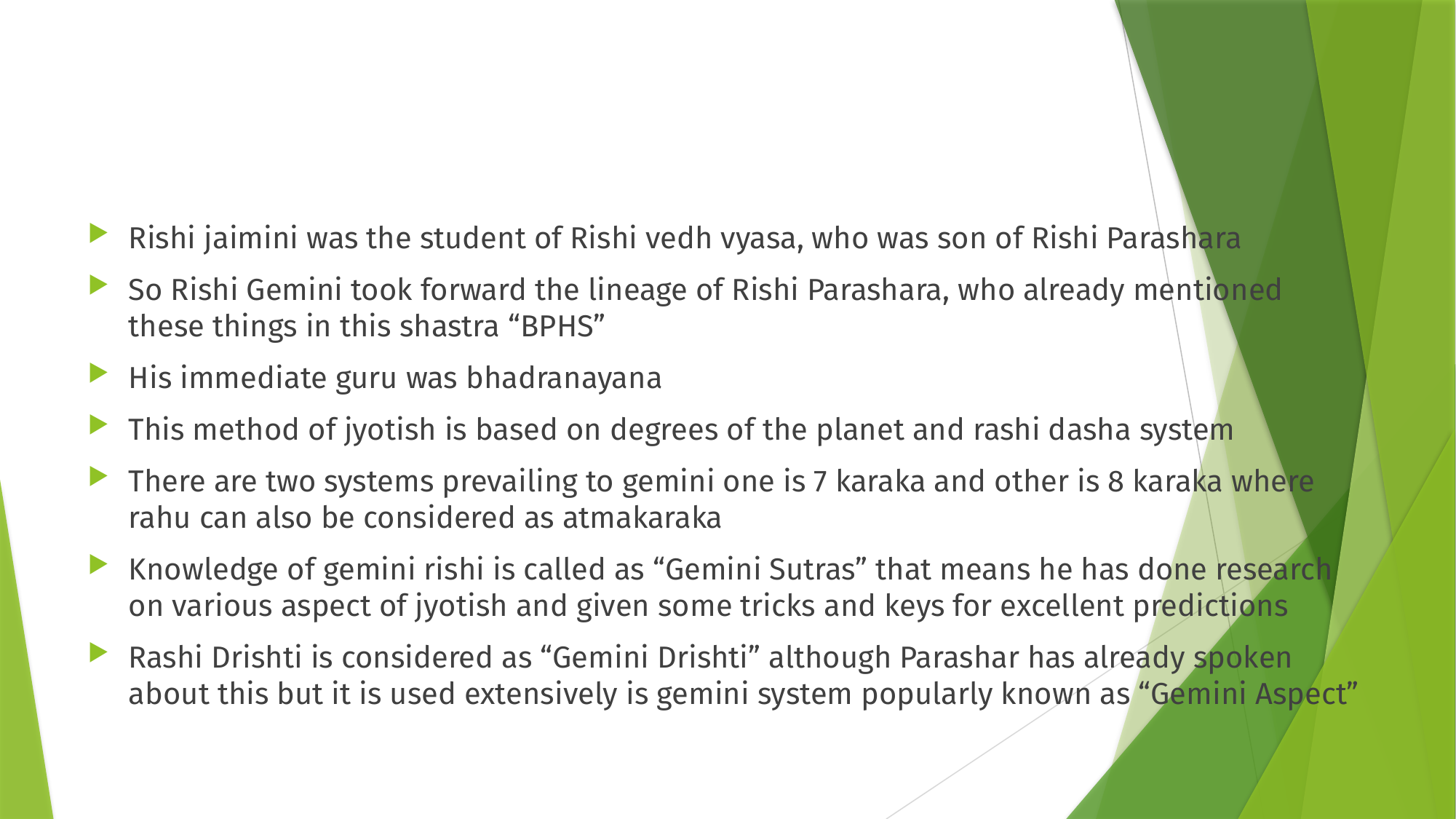

#
Rishi jaimini was the student of Rishi vedh vyasa, who was son of Rishi Parashara
So Rishi Gemini took forward the lineage of Rishi Parashara, who already mentioned these things in this shastra “BPHS”
His immediate guru was bhadranayana
This method of jyotish is based on degrees of the planet and rashi dasha system
There are two systems prevailing to gemini one is 7 karaka and other is 8 karaka where rahu can also be considered as atmakaraka
Knowledge of gemini rishi is called as “Gemini Sutras” that means he has done research on various aspect of jyotish and given some tricks and keys for excellent predictions
Rashi Drishti is considered as “Gemini Drishti” although Parashar has already spoken about this but it is used extensively is gemini system popularly known as “Gemini Aspect”